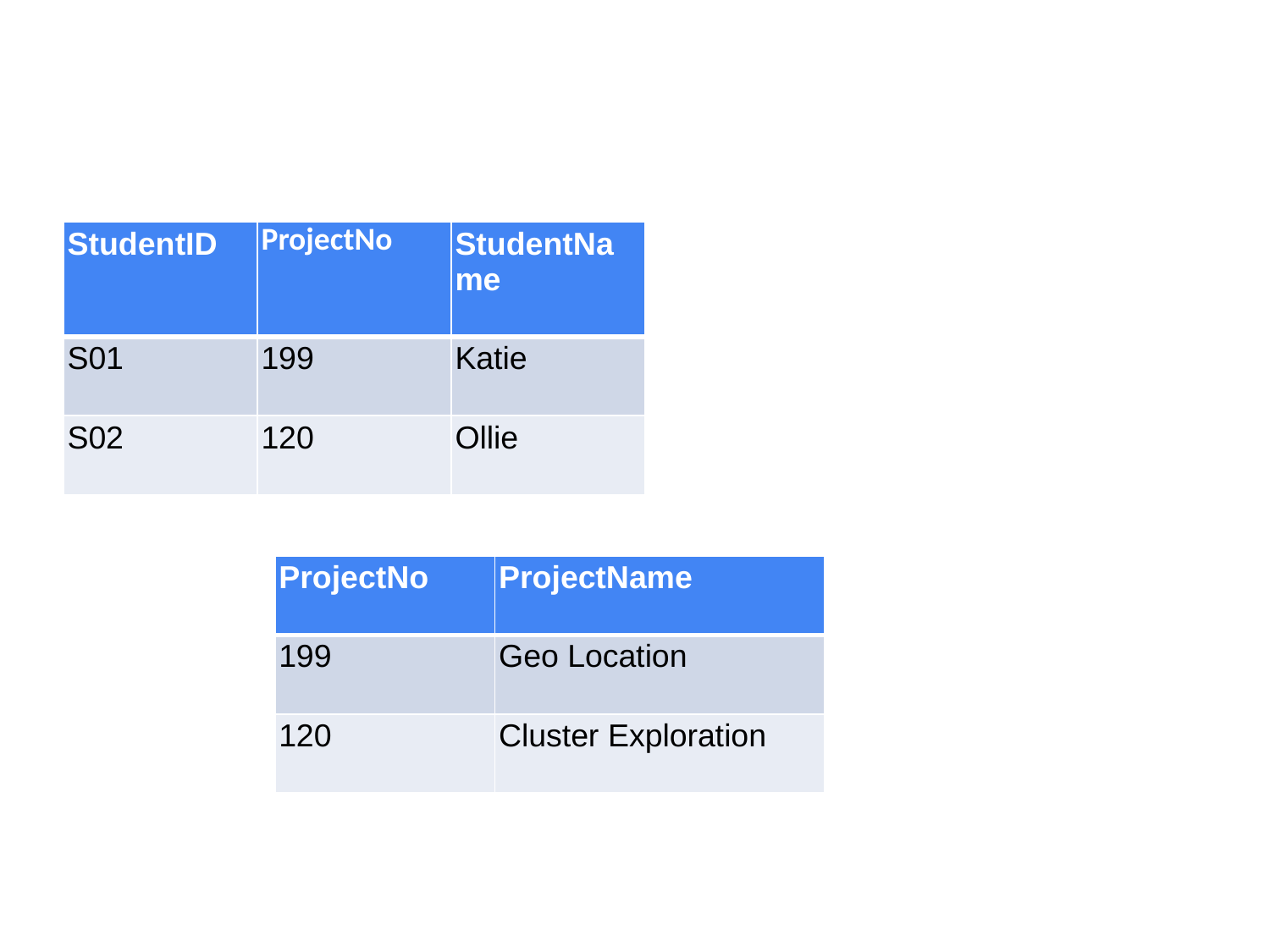

#
| StudentID | ProjectNo | StudentName |
| --- | --- | --- |
| S01 | 199 | Katie |
| S02 | 120 | Ollie |
| ProjectNo | ProjectName |
| --- | --- |
| 199 | Geo Location |
| 120 | Cluster Exploration |